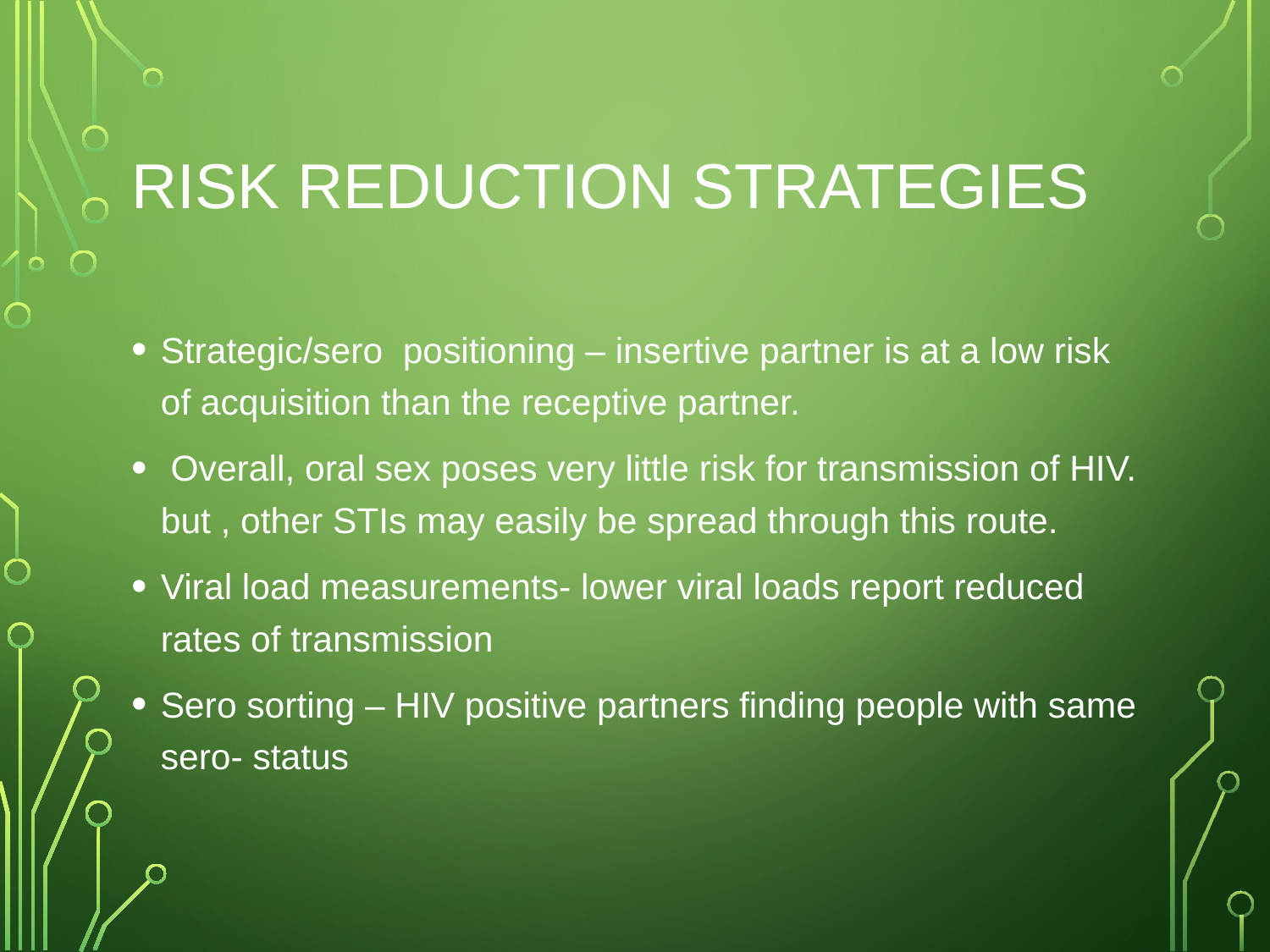

# Risk reduction strategies
Strategic/sero  positioning – insertive partner is at a low risk of acquisition than the receptive partner.
 Overall, oral sex poses very little risk for transmission of HIV. but , other STIs may easily be spread through this route.
Viral load measurements- lower viral loads report reduced rates of transmission
Sero sorting – HIV positive partners finding people with same sero- status